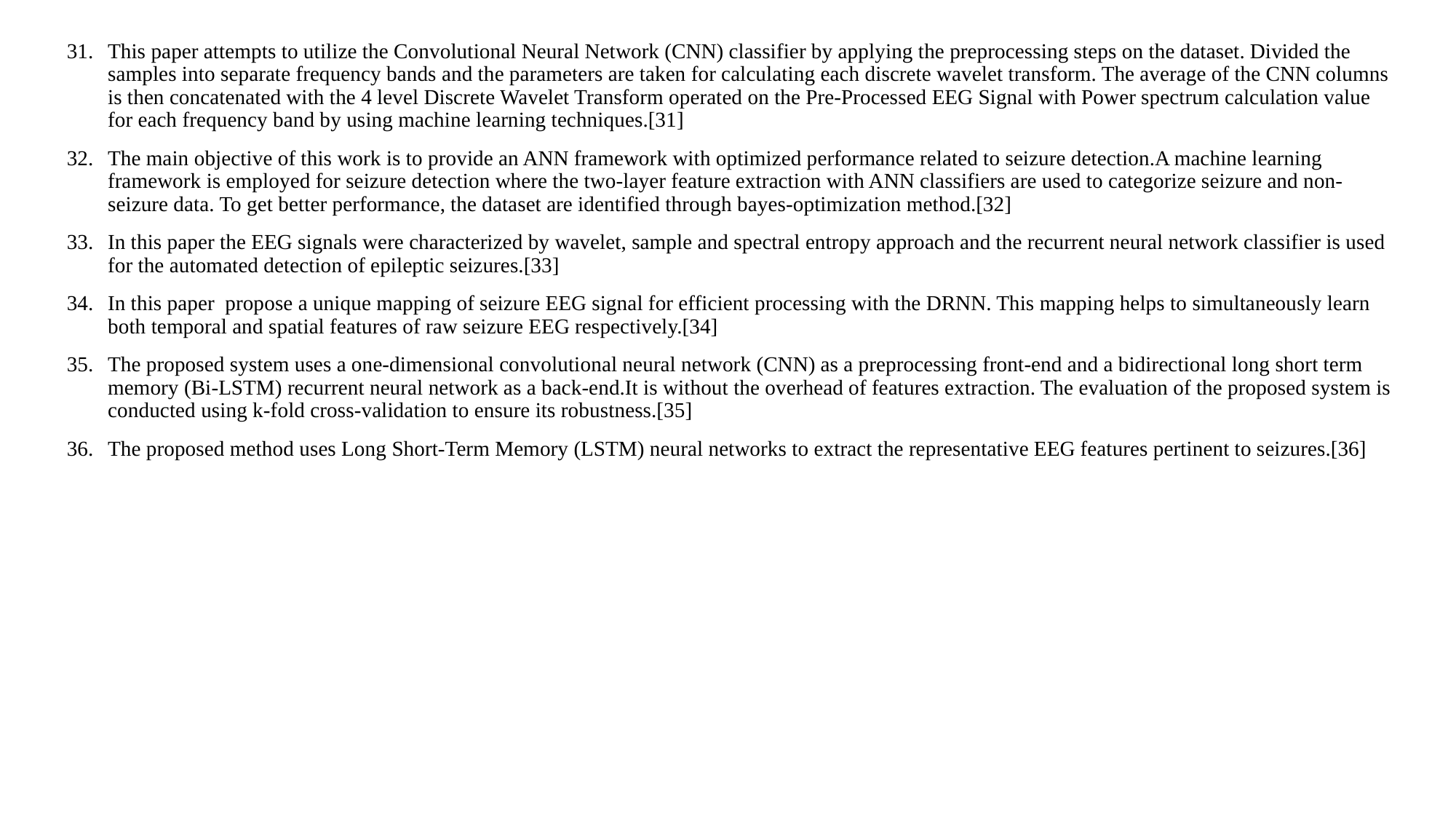

This paper attempts to utilize the Convolutional Neural Network (CNN) classifier by applying the preprocessing steps on the dataset. Divided the samples into separate frequency bands and the parameters are taken for calculating each discrete wavelet transform. The average of the CNN columns is then concatenated with the 4 level Discrete Wavelet Transform operated on the Pre-Processed EEG Signal with Power spectrum calculation value for each frequency band by using machine learning techniques.[31]
The main objective of this work is to provide an ANN framework with optimized performance related to seizure detection.A machine learning framework is employed for seizure detection where the two-layer feature extraction with ANN classifiers are used to categorize seizure and non-seizure data. To get better performance, the dataset are identified through bayes-optimization method.[32]
In this paper the EEG signals were characterized by wavelet, sample and spectral entropy approach and the recurrent neural network classifier is used for the automated detection of epileptic seizures.[33]
In this paper  propose a unique mapping of seizure EEG signal for efficient processing with the DRNN. This mapping helps to simultaneously learn both temporal and spatial features of raw seizure EEG respectively.[34]
The proposed system uses a one-dimensional convolutional neural network (CNN) as a preprocessing front-end and a bidirectional long short term memory (Bi-LSTM) recurrent neural network as a back-end.It is without the overhead of features extraction. The evaluation of the proposed system is conducted using k-fold cross-validation to ensure its robustness.[35]
The proposed method uses Long Short-Term Memory (LSTM) neural networks to extract the representative EEG features pertinent to seizures.[36]